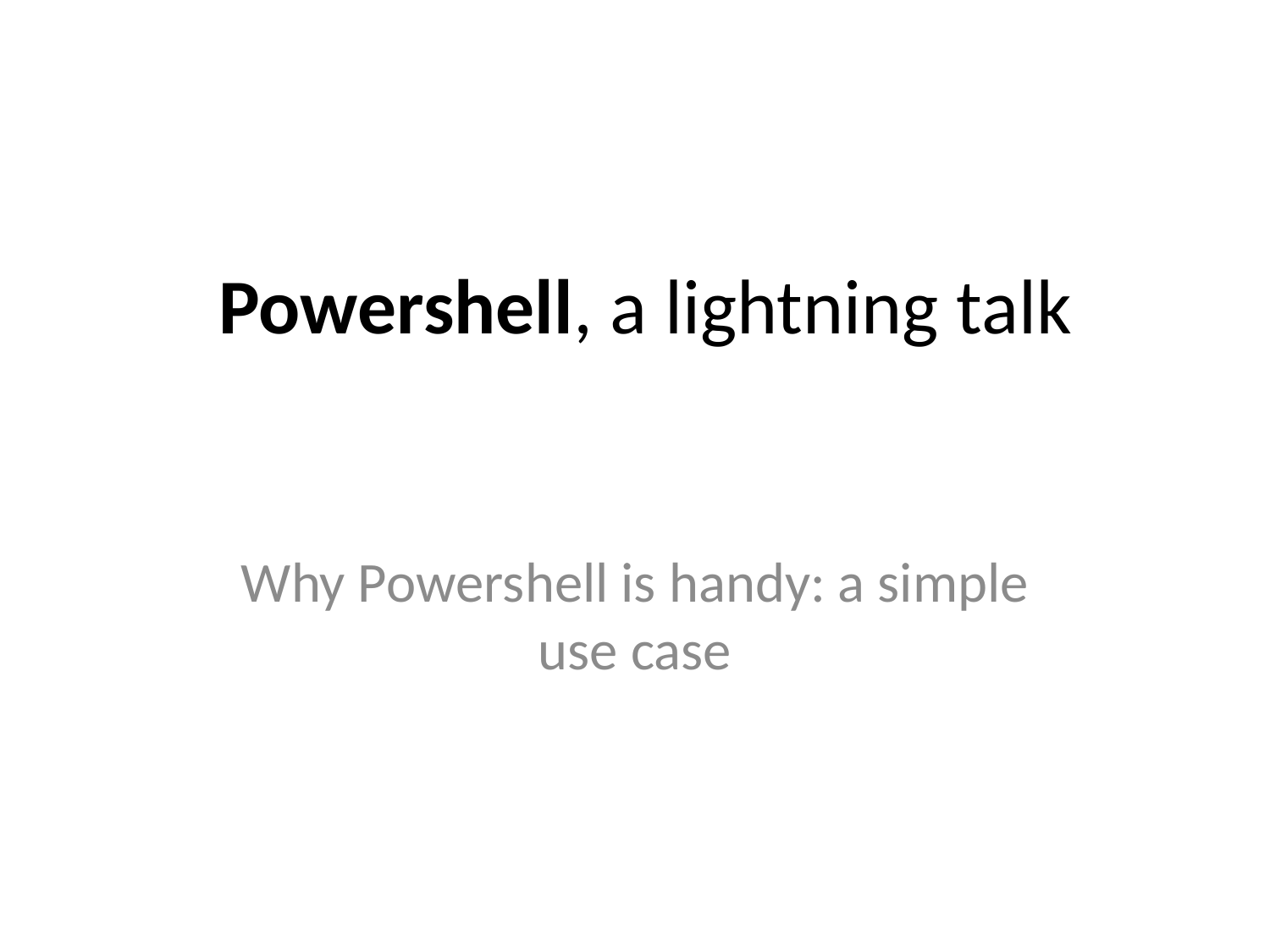

# Powershell, a lightning talk
Why Powershell is handy: a simple use case